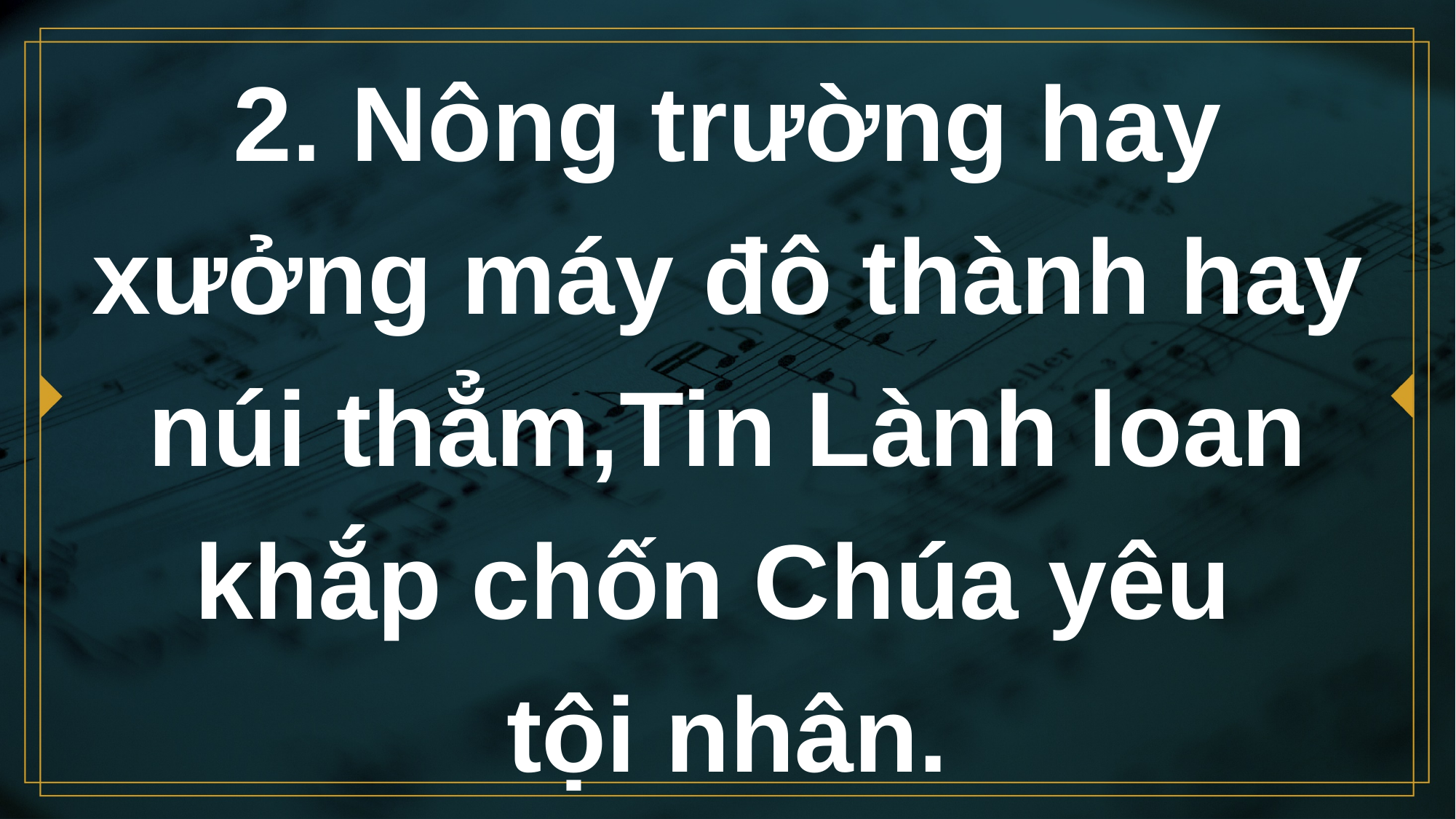

# 2. Nông trường hay xưởng máy đô thành hay núi thẳm,Tin Lành loan khắp chốn Chúa yêu tội nhân.